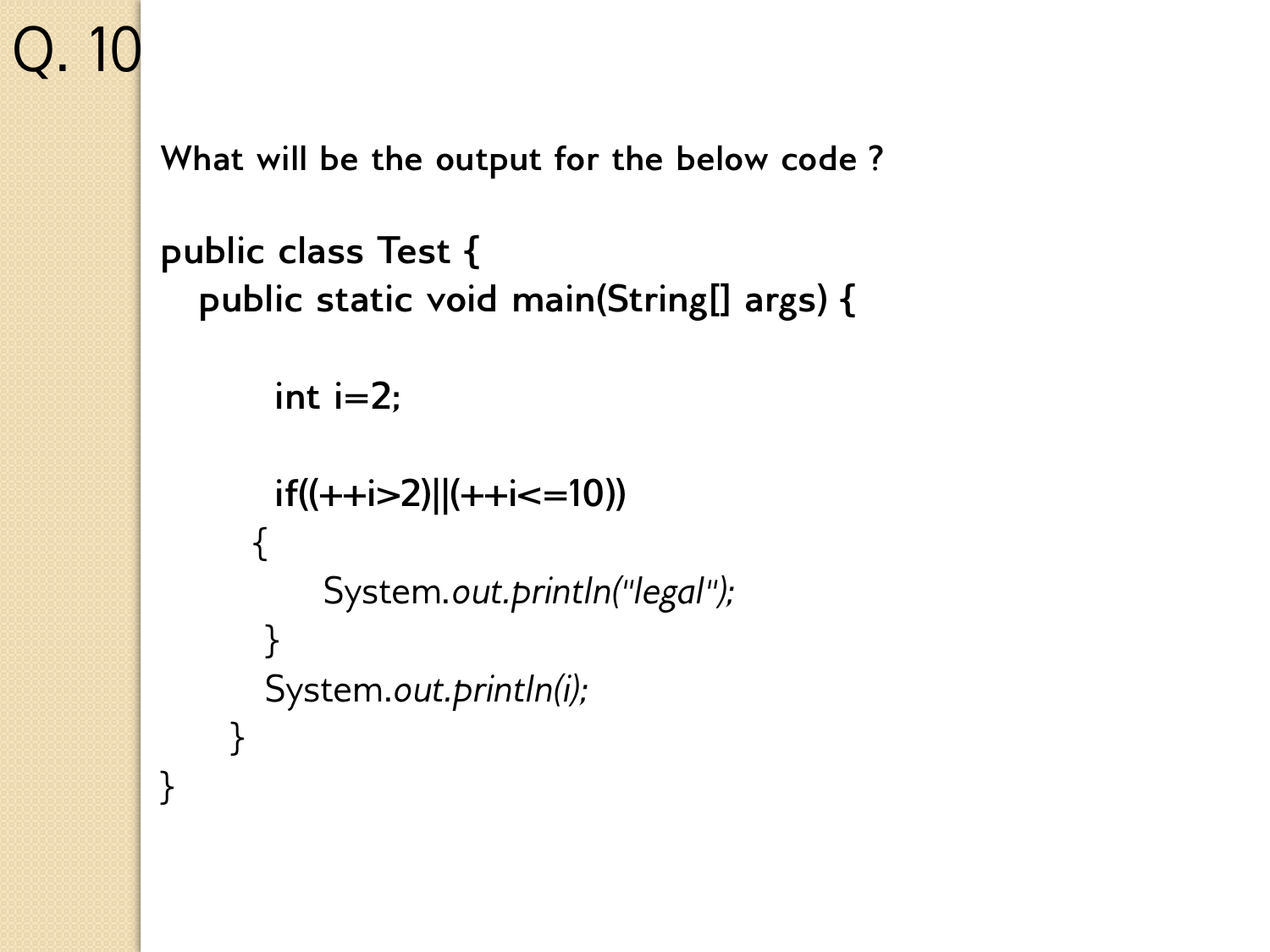

Q. 10
What will be the output for the below code ?

public class Test {
   public static void main(String[] args) {

         int i=2;

         if((++i>2)||(++i<=10))
        {
              System.out.println("legal");
         }
         System.out.println(i);
      }
}